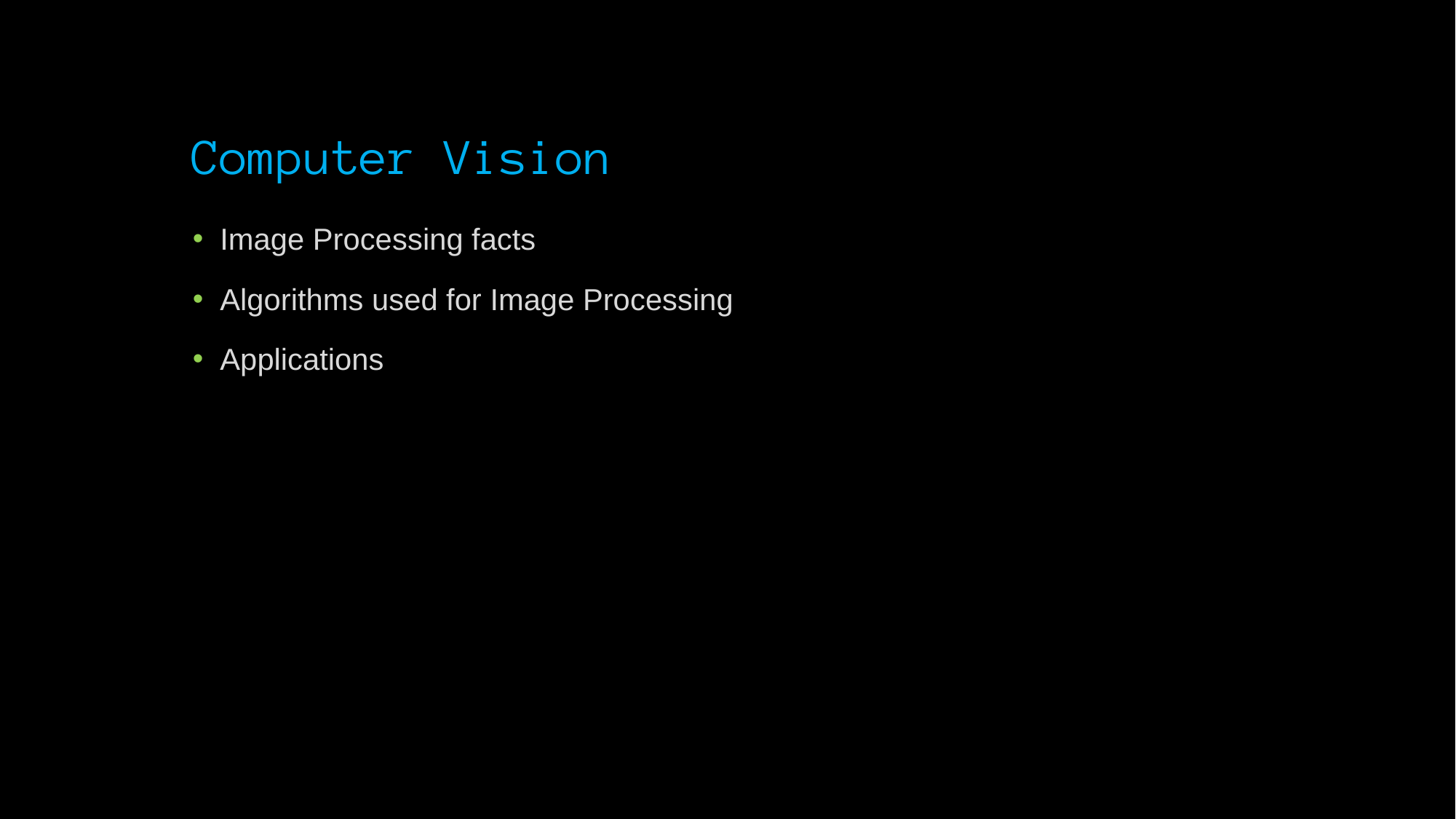

# Computer Vision
Image Processing facts
Algorithms used for Image Processing
Applications